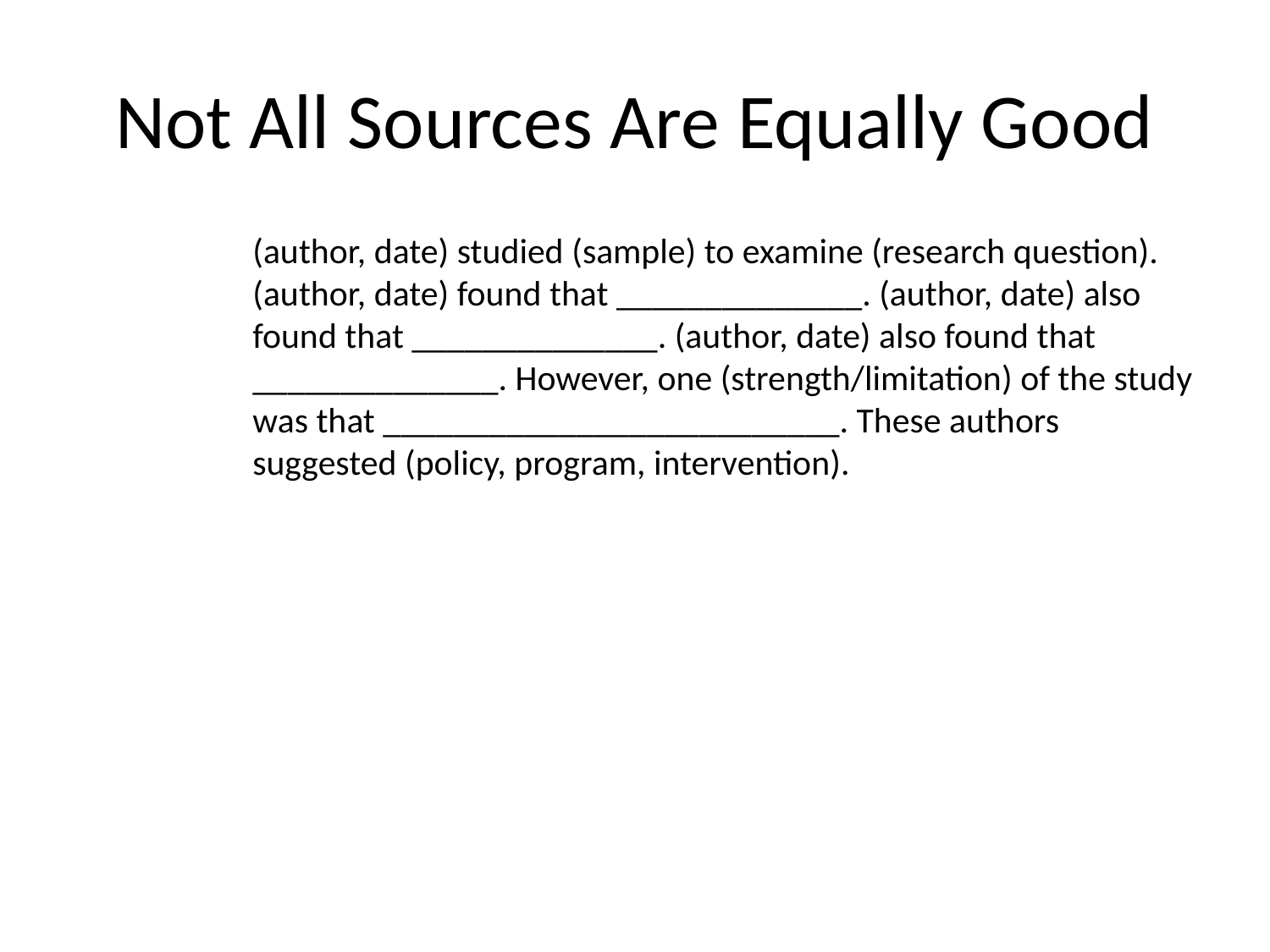

# Not All Sources Are Equally Good
(author, date) studied (sample) to examine (research question). (author, date) found that ______________. (author, date) also found that ______________. (author, date) also found that ______________. However, one (strength/limitation) of the study was that __________________________. These authors suggested (policy, program, intervention).